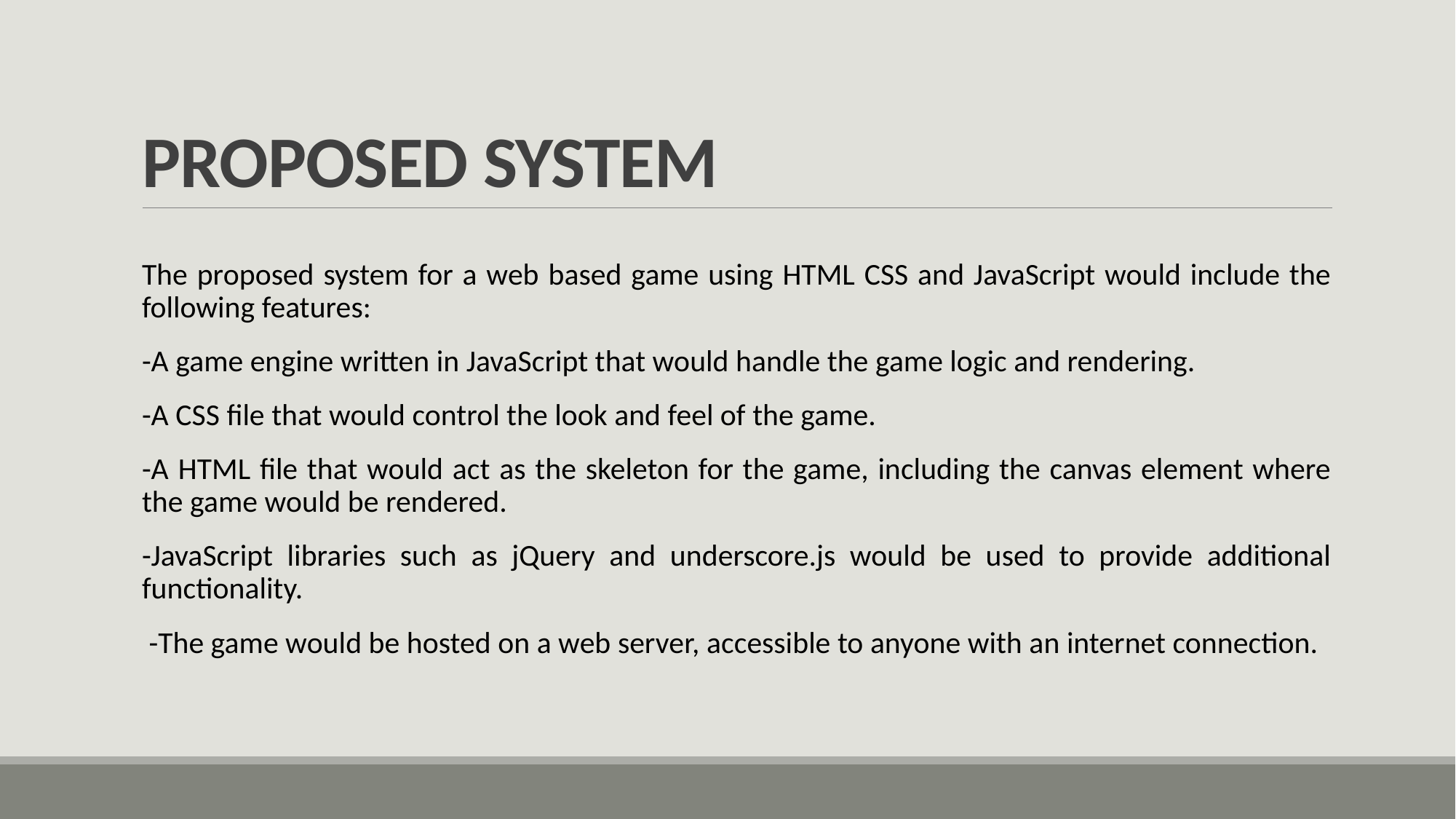

# PROPOSED SYSTEM
The proposed system for a web based game using HTML CSS and JavaScript would include the following features:
-A game engine written in JavaScript that would handle the game logic and rendering.
-A CSS file that would control the look and feel of the game.
-A HTML file that would act as the skeleton for the game, including the canvas element where the game would be rendered.
-JavaScript libraries such as jQuery and underscore.js would be used to provide additional functionality.
 -The game would be hosted on a web server, accessible to anyone with an internet connection.